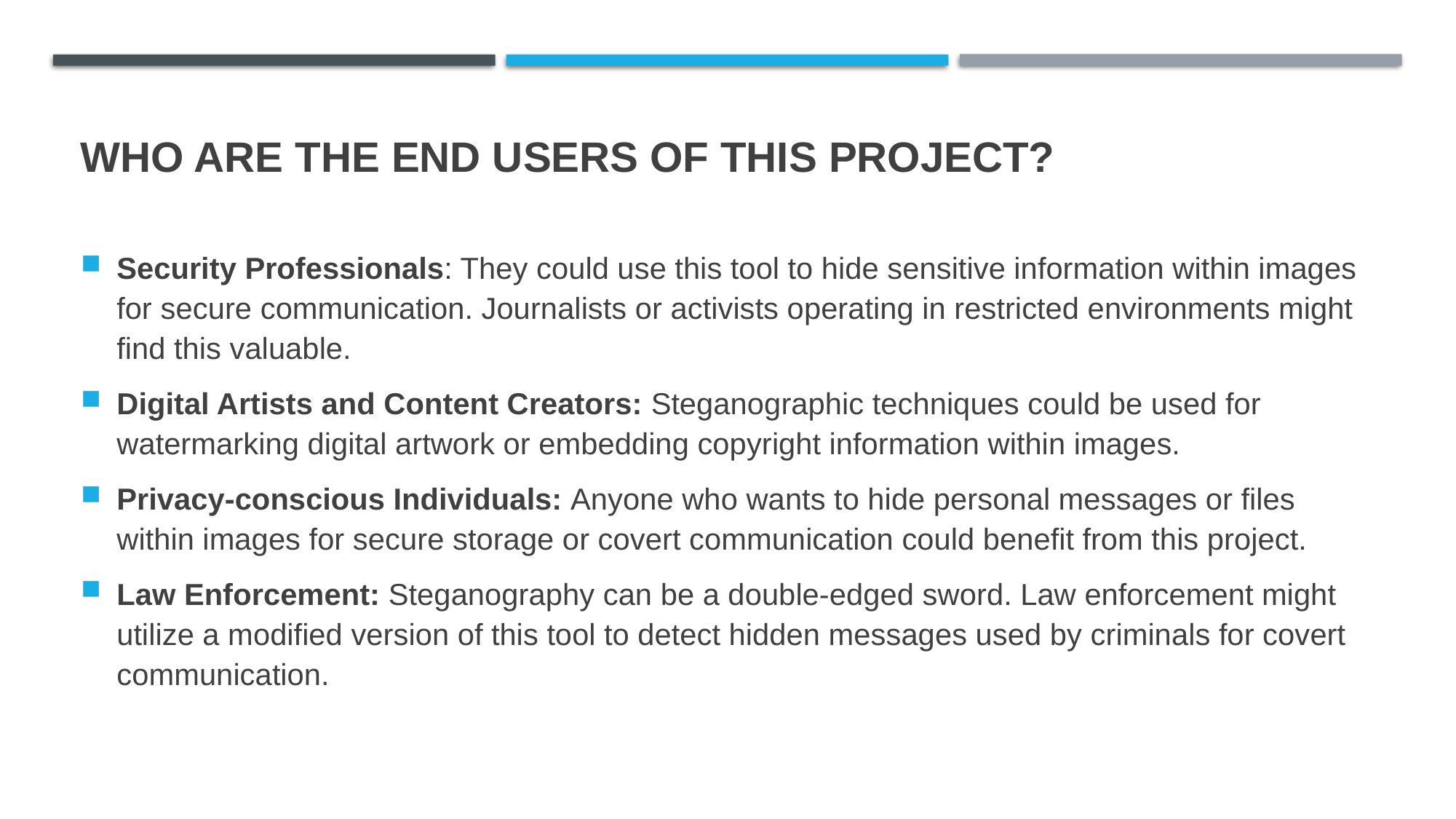

# WHO ARE THE END USERS of this project?
Security Professionals: They could use this tool to hide sensitive information within images for secure communication. Journalists or activists operating in restricted environments might find this valuable.
Digital Artists and Content Creators: Steganographic techniques could be used for watermarking digital artwork or embedding copyright information within images.
Privacy-conscious Individuals: Anyone who wants to hide personal messages or files within images for secure storage or covert communication could benefit from this project.
Law Enforcement: Steganography can be a double-edged sword. Law enforcement might utilize a modified version of this tool to detect hidden messages used by criminals for covert communication.